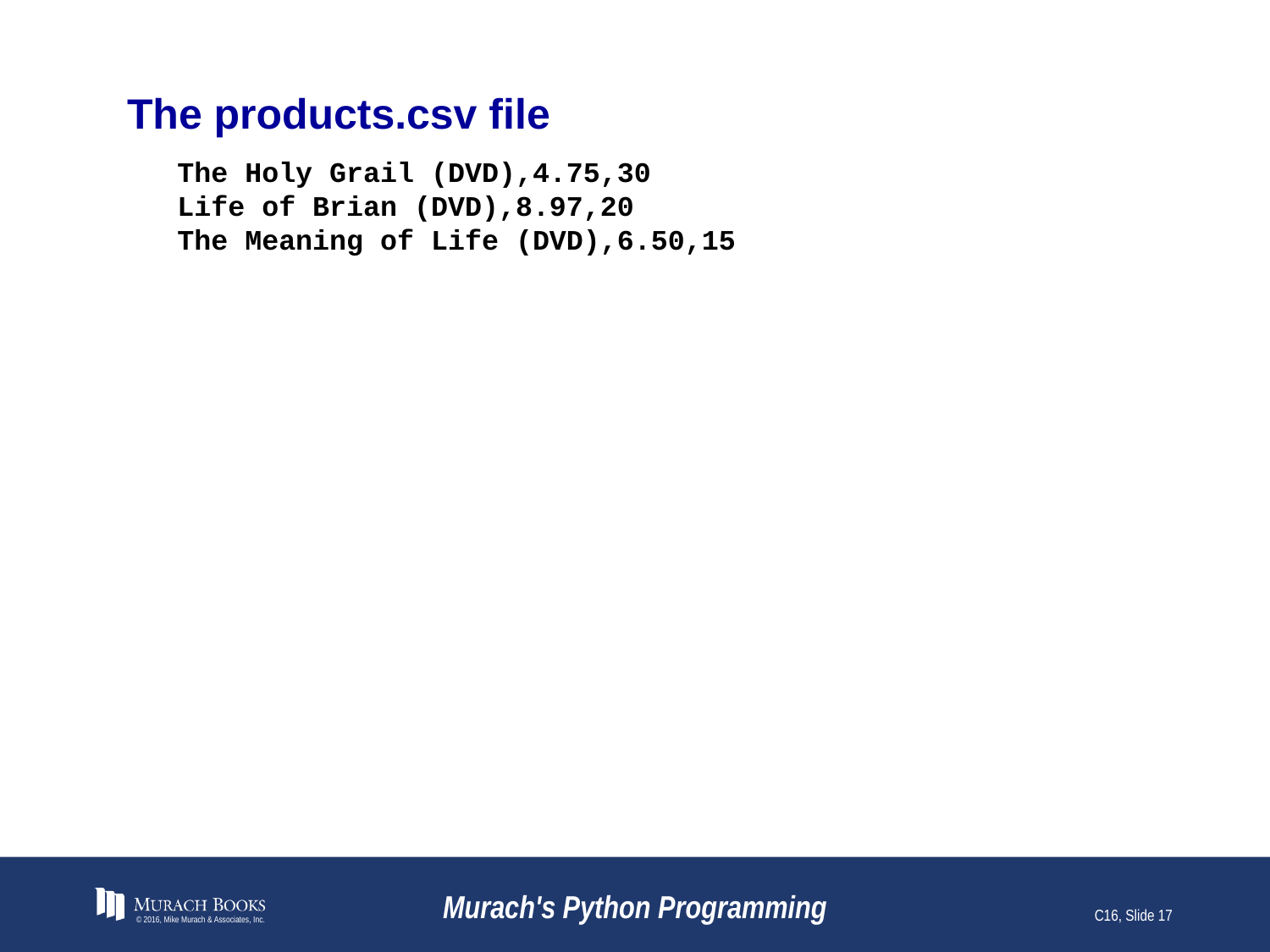

# The products.csv file
The Holy Grail (DVD),4.75,30
Life of Brian (DVD),8.97,20
The Meaning of Life (DVD),6.50,15

© 2016, Mike Murach & Associates, Inc.
Murach's Python Programming

C16, Slide 17